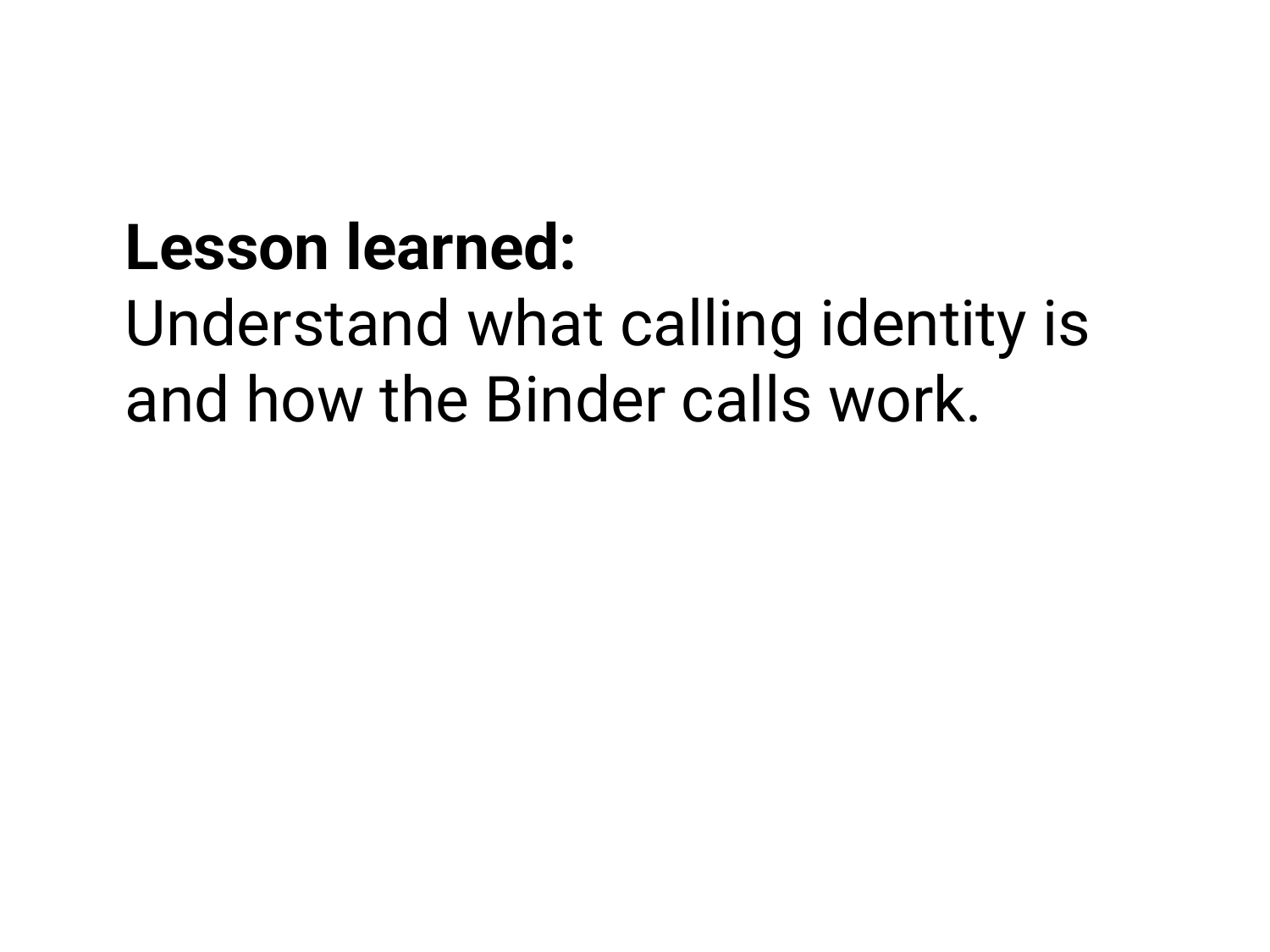

Lesson learned:
Understand what calling identity is and how the Binder calls work.